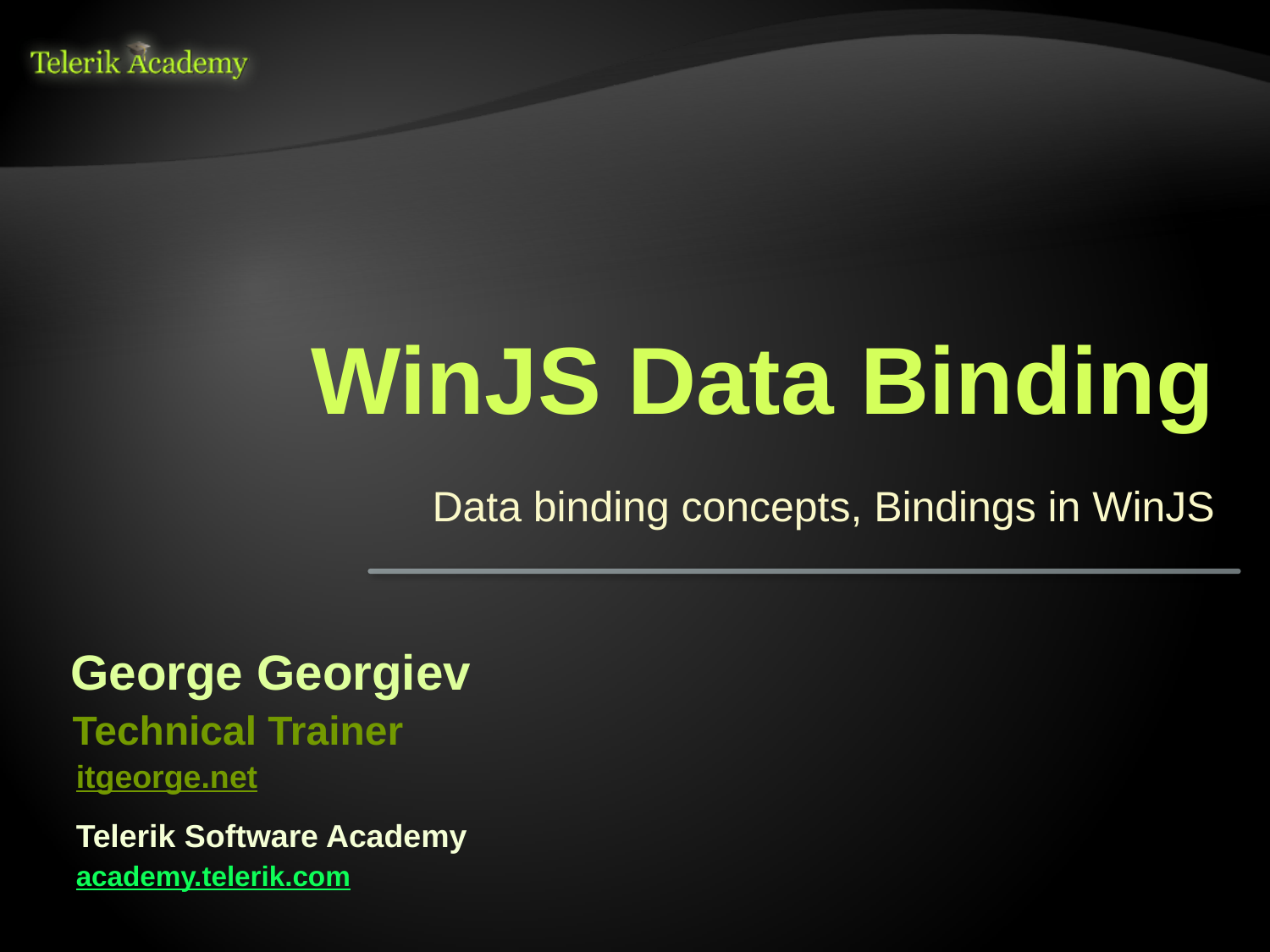

# WinJS Data Binding
Data binding concepts, Bindings in WinJS
George Georgiev
Technical Trainer
itgeorge.net
Telerik Software Academy
academy.telerik.com